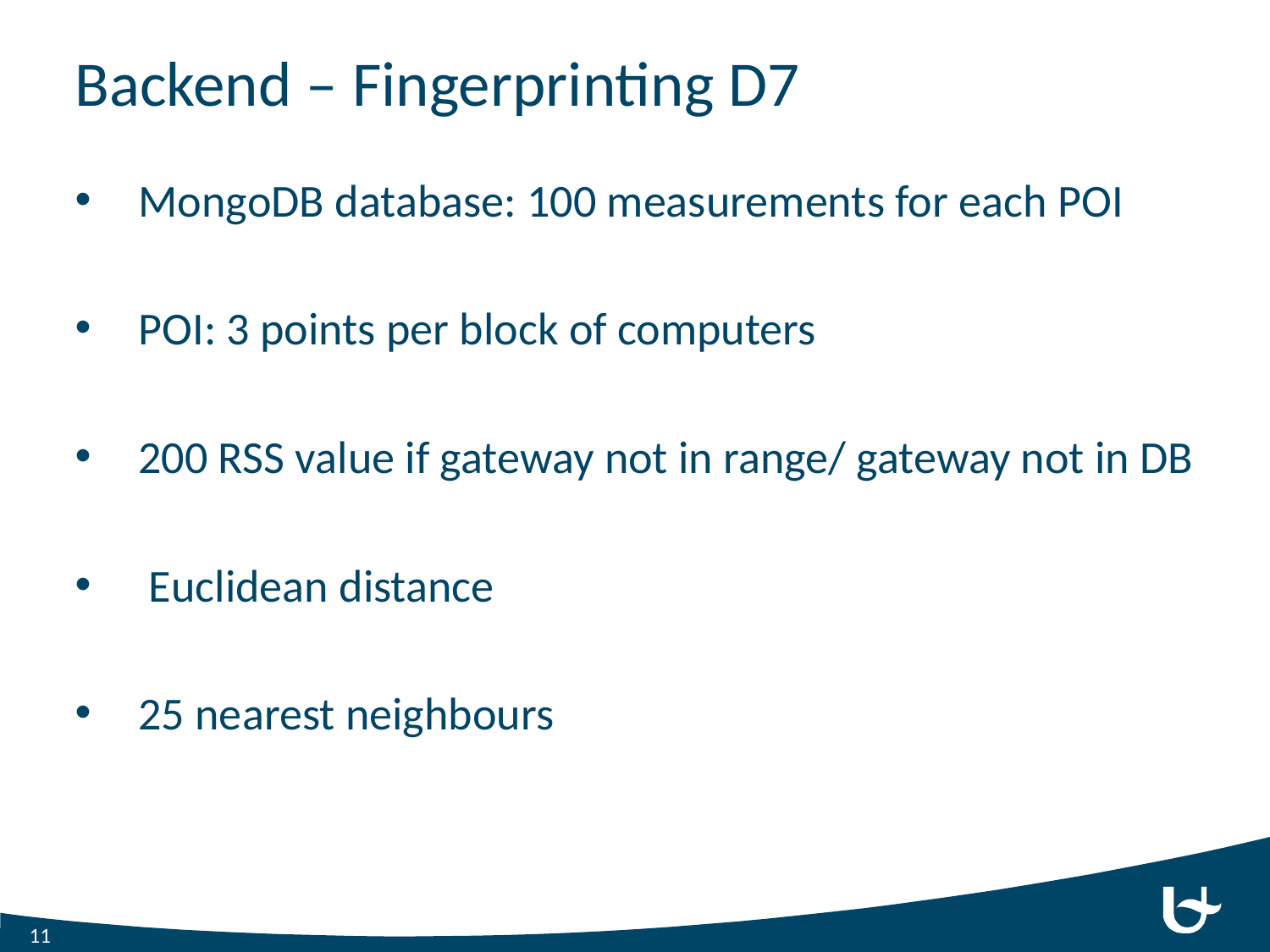

# Backend – Fingerprinting D7
MongoDB database: 100 measurements for each POI

POI: 3 points per block of computers

200 RSS value if gateway not in range/ gateway not in DB

 Euclidean distance

25 nearest neighbours

11